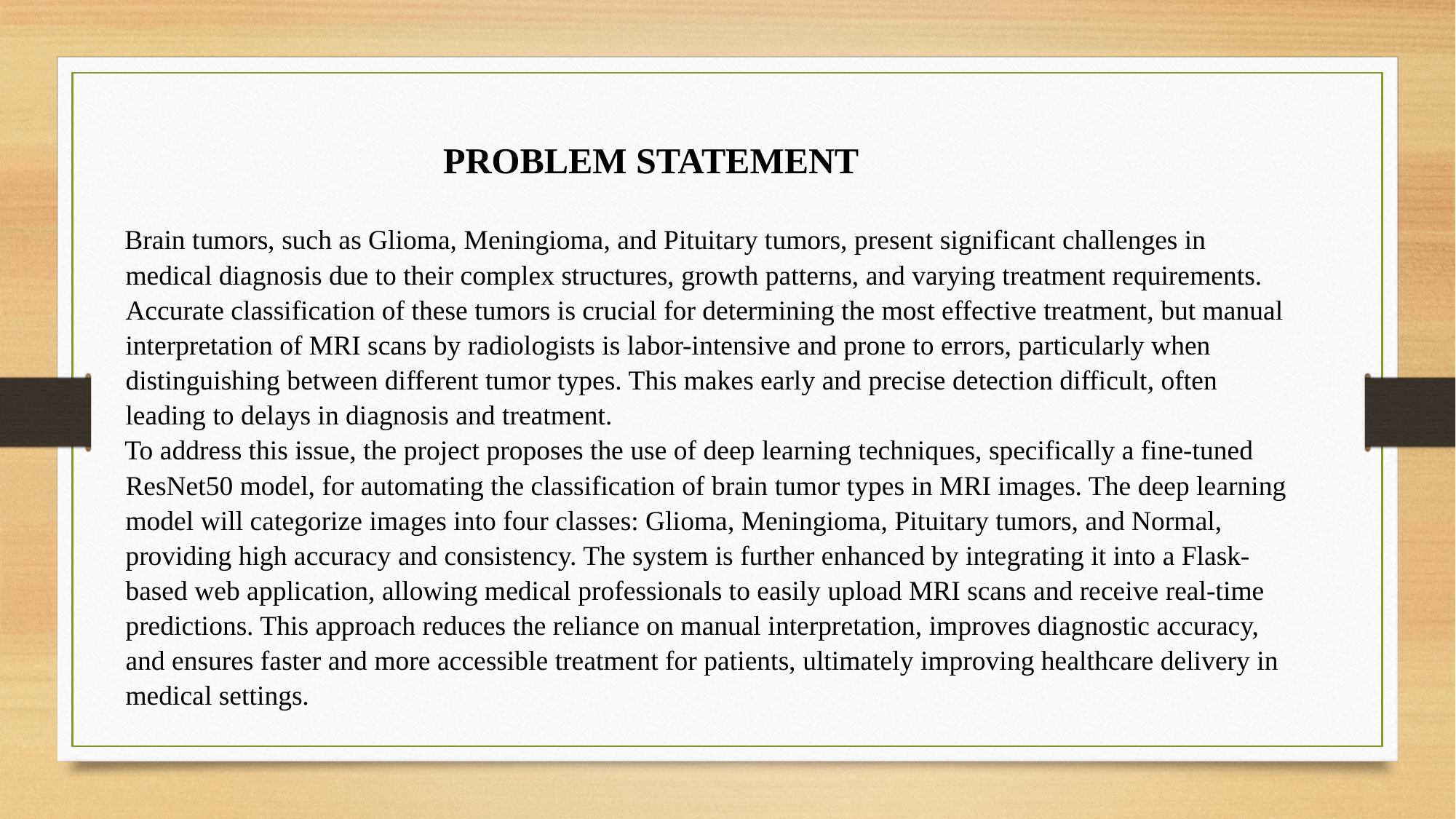

PROBLEM STATEMENT
Brain tumors, such as Glioma, Meningioma, and Pituitary tumors, present significant challenges in medical diagnosis due to their complex structures, growth patterns, and varying treatment requirements. Accurate classification of these tumors is crucial for determining the most effective treatment, but manual interpretation of MRI scans by radiologists is labor-intensive and prone to errors, particularly when distinguishing between different tumor types. This makes early and precise detection difficult, often leading to delays in diagnosis and treatment.
To address this issue, the project proposes the use of deep learning techniques, specifically a fine-tuned ResNet50 model, for automating the classification of brain tumor types in MRI images. The deep learning model will categorize images into four classes: Glioma, Meningioma, Pituitary tumors, and Normal, providing high accuracy and consistency. The system is further enhanced by integrating it into a Flask-based web application, allowing medical professionals to easily upload MRI scans and receive real-time predictions. This approach reduces the reliance on manual interpretation, improves diagnostic accuracy, and ensures faster and more accessible treatment for patients, ultimately improving healthcare delivery in medical settings.